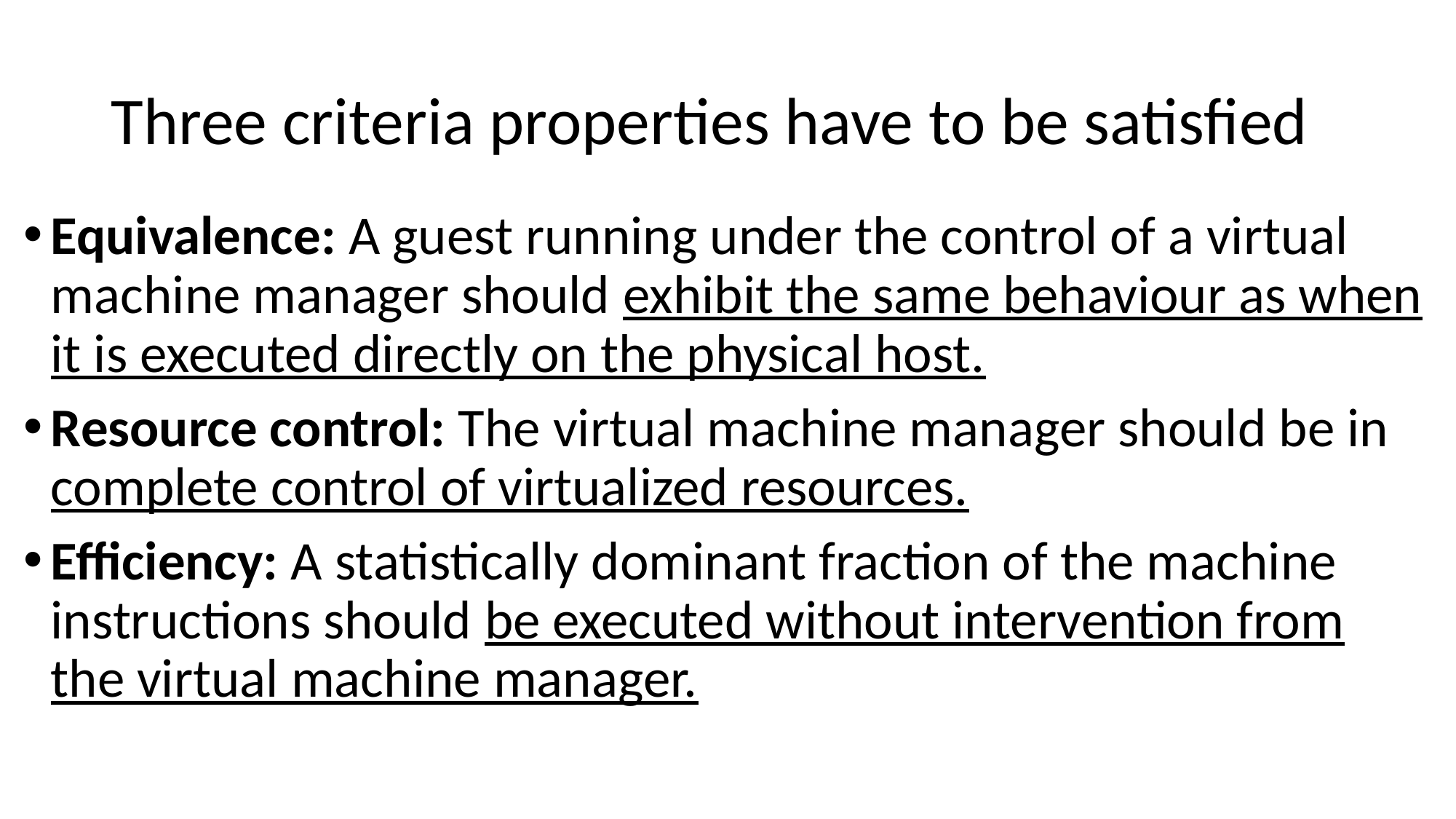

# Three criteria properties have to be satisfied
Equivalence: A guest running under the control of a virtual machine manager should exhibit the same behaviour as when it is executed directly on the physical host.
Resource control: The virtual machine manager should be in complete control of virtualized resources.
Efficiency: A statistically dominant fraction of the machine instructions should be executed without intervention from the virtual machine manager.